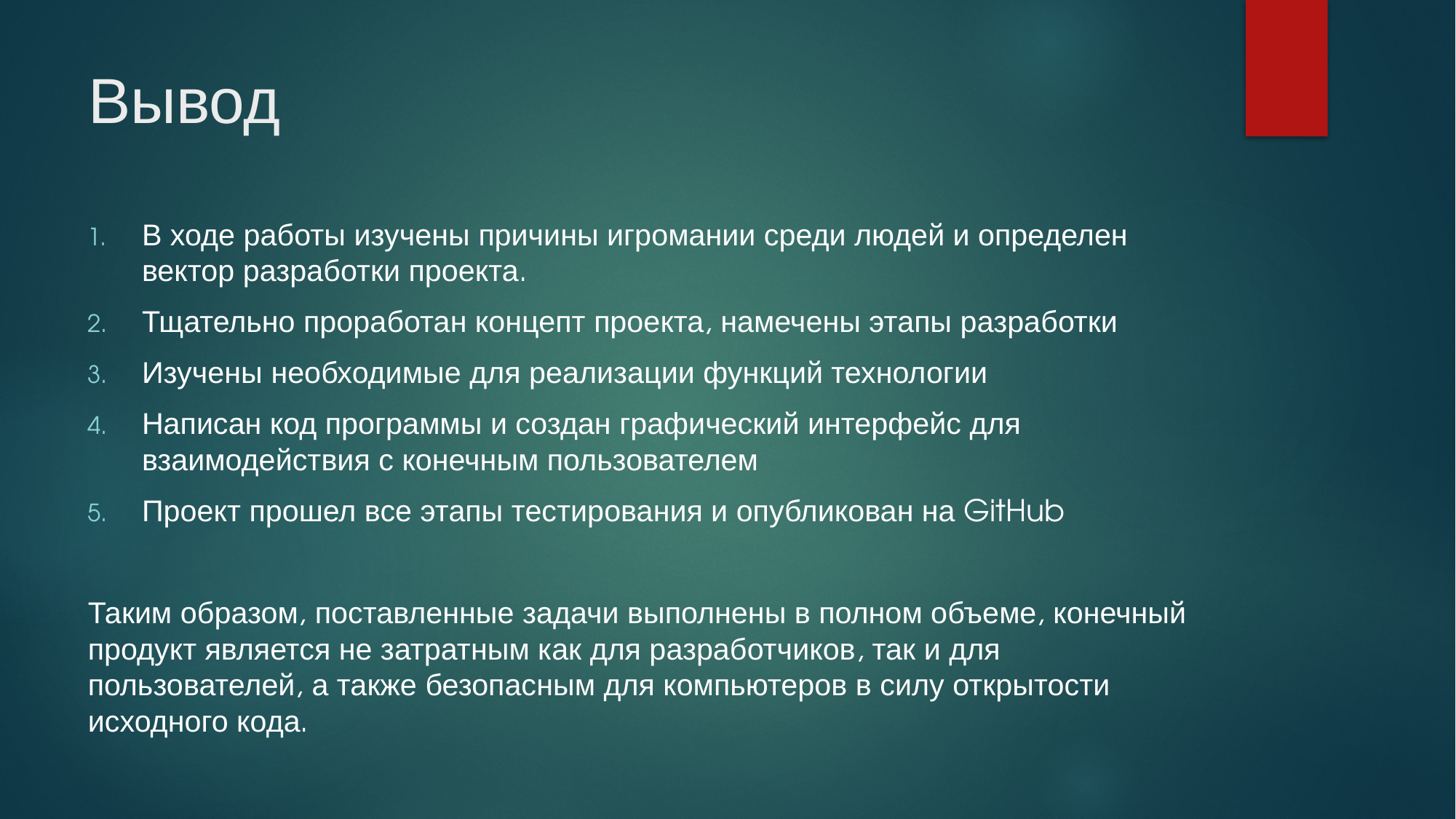

# Вывод
В ходе работы изучены причины игромании среди людей и определен вектор разработки проекта.
Тщательно проработан концепт проекта, намечены этапы разработки
Изучены необходимые для реализации функций технологии
Написан код программы и создан графический интерфейс для взаимодействия с конечным пользователем
Проект прошел все этапы тестирования и опубликован на GitHub

Таким образом, поставленные задачи выполнены в полном объеме, конечный продукт является не затратным как для разработчиков, так и для пользователей, а также безопасным для компьютеров в силу открытости исходного кода.